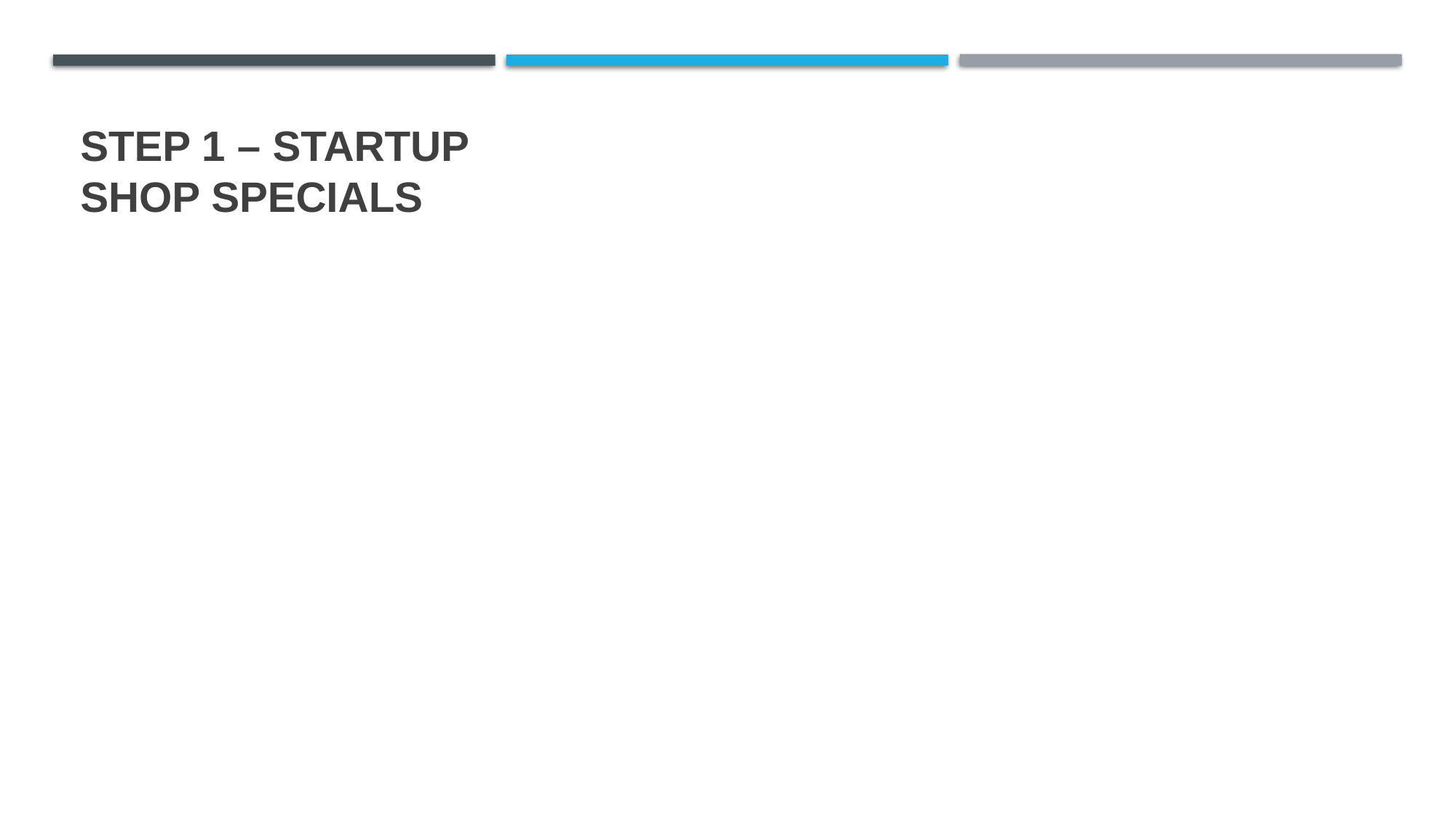

# Step 1 – Startup Shop Specials